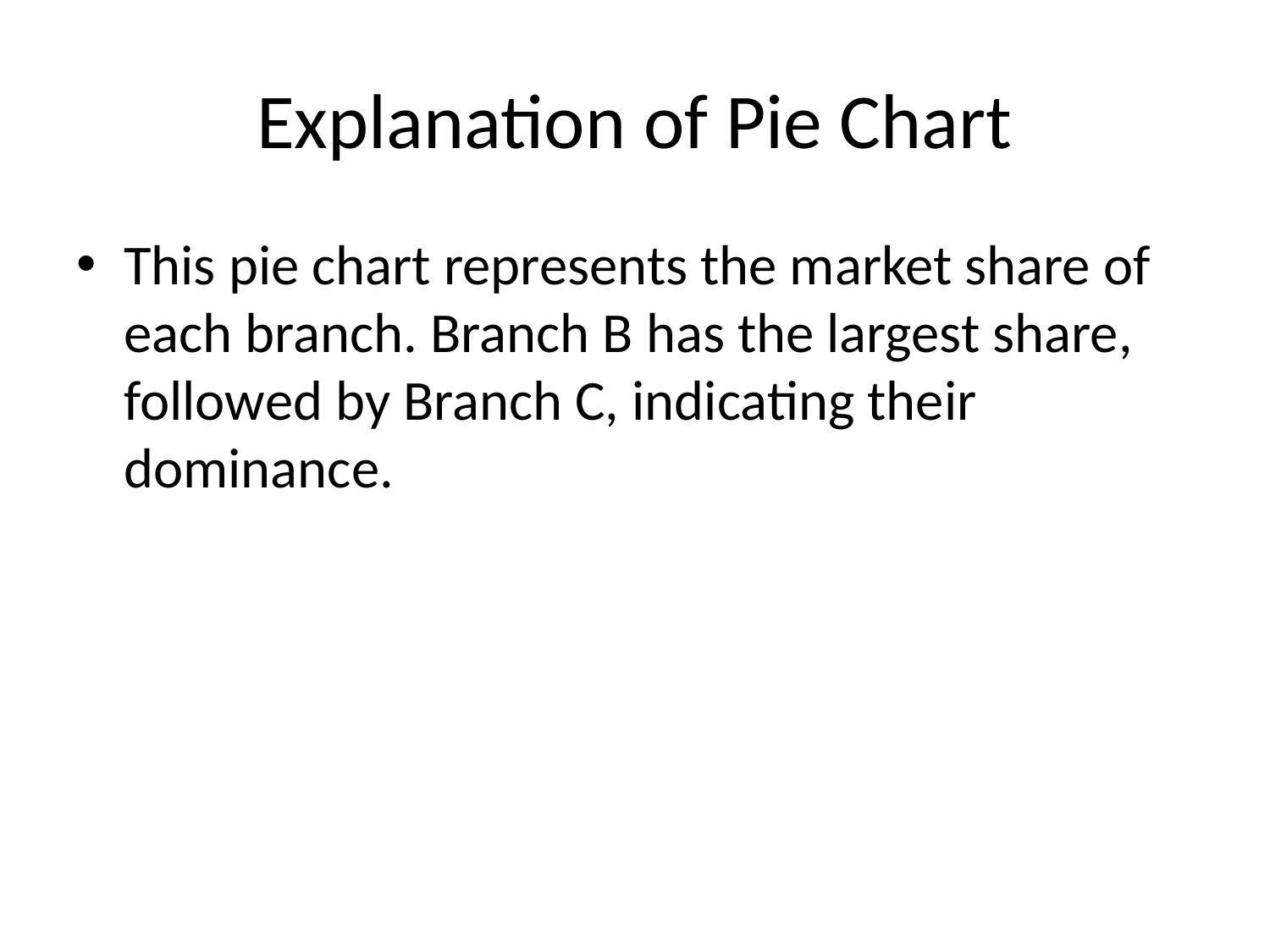

# Explanation of Pie Chart
This pie chart represents the market share of each branch. Branch B has the largest share, followed by Branch C, indicating their dominance.